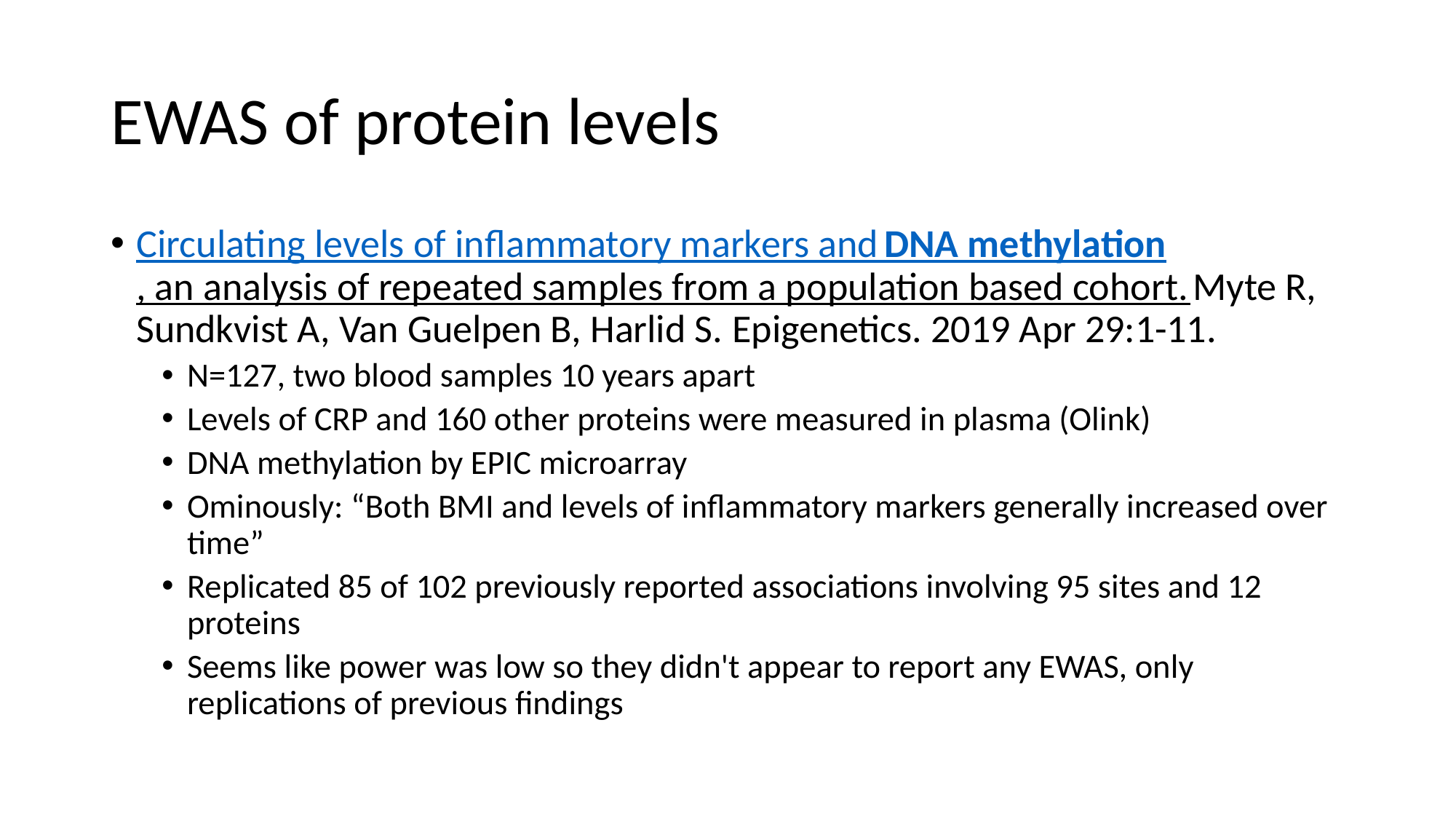

# EWAS of protein levels
Circulating levels of inflammatory markers and DNA methylation, an analysis of repeated samples from a population based cohort. Myte R, Sundkvist A, Van Guelpen B, Harlid S. Epigenetics. 2019 Apr 29:1-11.
N=127, two blood samples 10 years apart
Levels of CRP and 160 other proteins were measured in plasma (Olink)
DNA methylation by EPIC microarray
Ominously: “Both BMI and levels of inflammatory markers generally increased over time”
Replicated 85 of 102 previously reported associations involving 95 sites and 12 proteins
Seems like power was low so they didn't appear to report any EWAS, only replications of previous findings